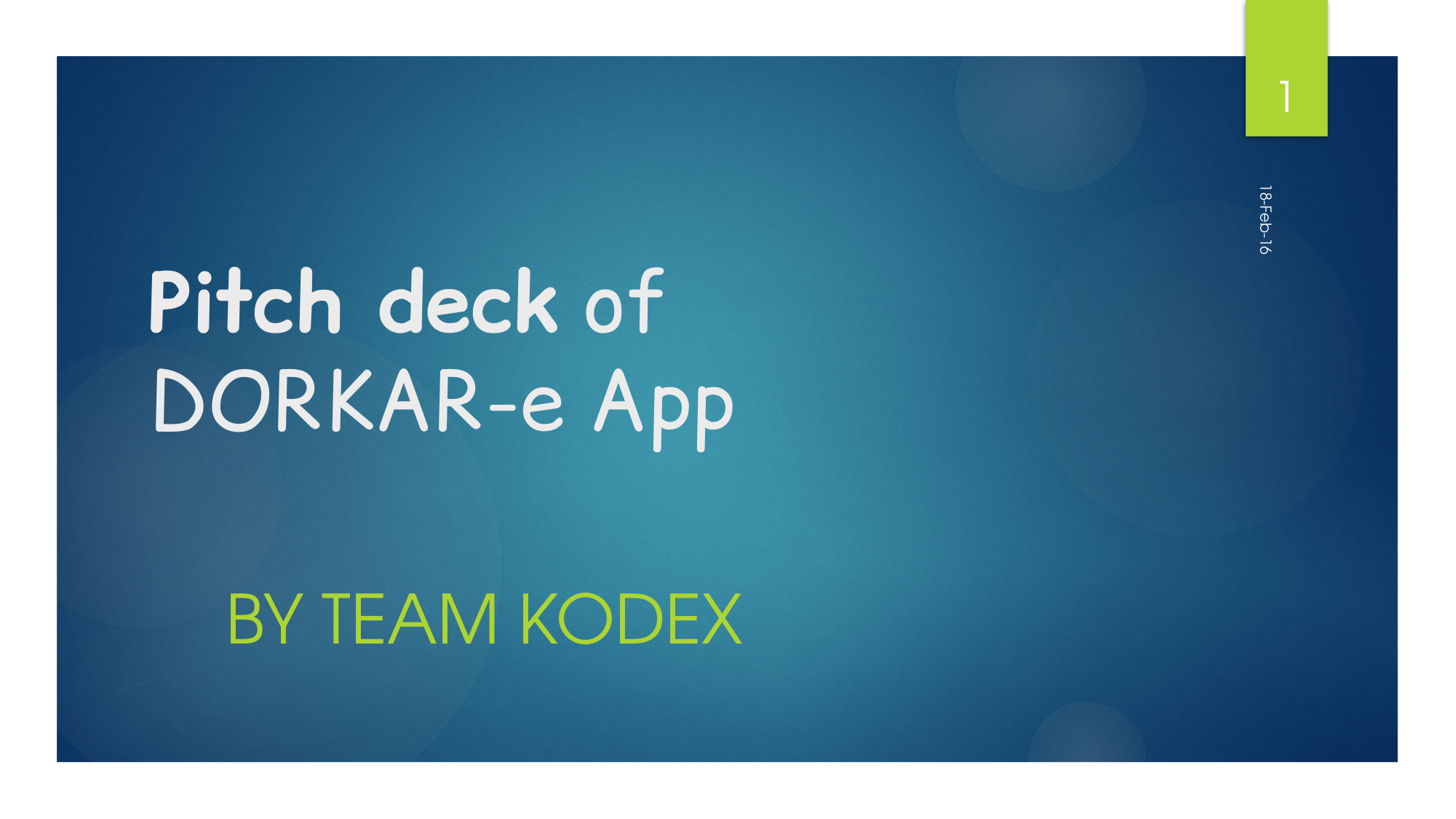

1
# Pitch deck of DORKAR-e App
18-Feb-16
									By team kodex